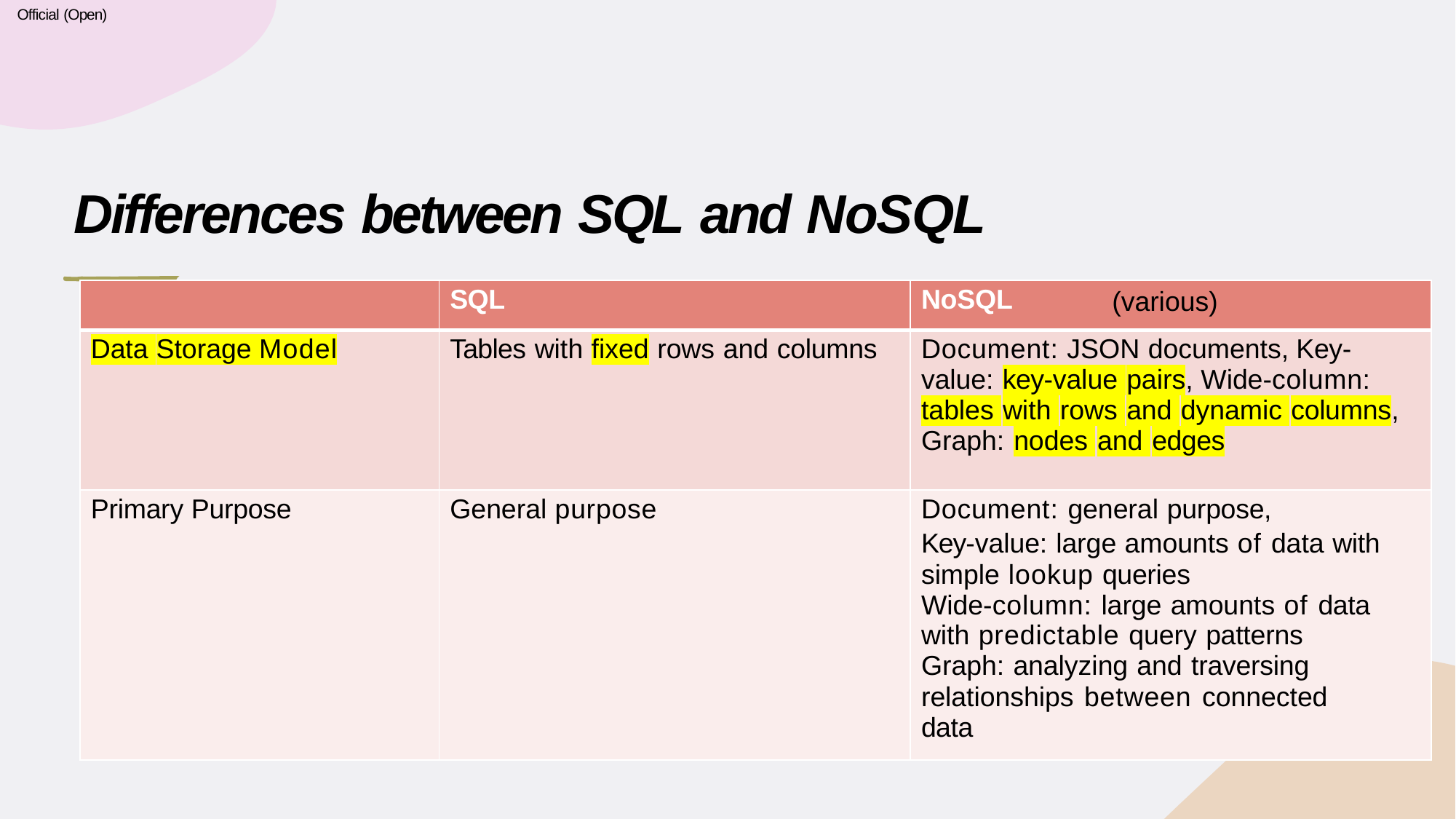

Official (Open)
# Differences between SQL and NoSQL

(various)
|  | SQL | NoSQL |
| --- | --- | --- |
| Data Storage Model | Tables with fixed rows and columns | Document: JSON documents, Key- value: key-value pairs, Wide-column: tables with rows and dynamic columns, Graph: nodes and edges |
| Primary Purpose | General purpose | Document: general purpose, Key-value: large amounts of data with simple lookup queries Wide-column: large amounts of data with predictable query patterns Graph: analyzing and traversing relationships between connected data |